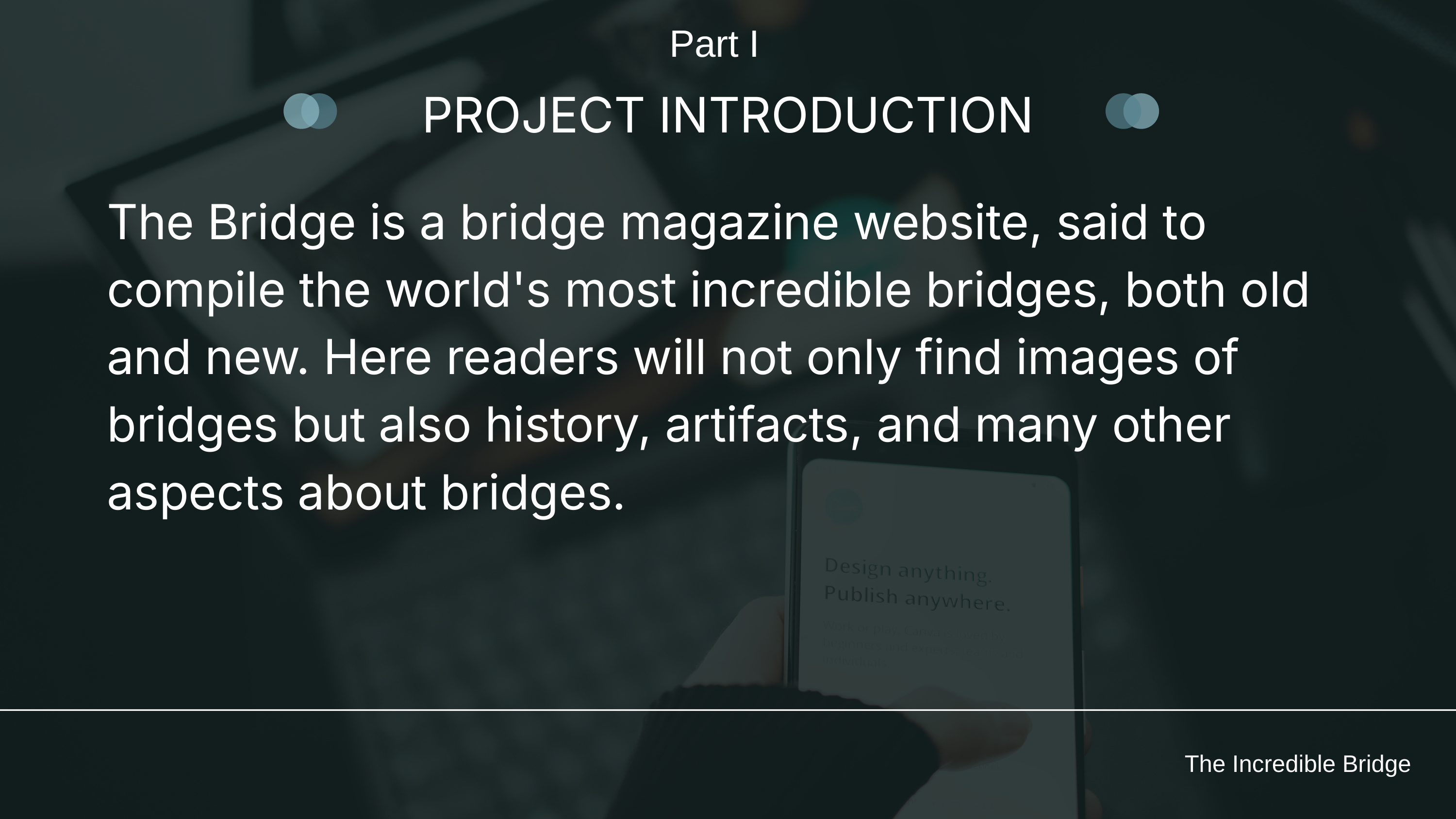

Part I

PROJECT INTRODUCTION

The Bridge is a bridge magazine website, said to compile the world's most incredible bridges, both old and new. Here readers will not only find images of bridges but also history, artifacts, and many other aspects about bridges.

The Incredible Bridge